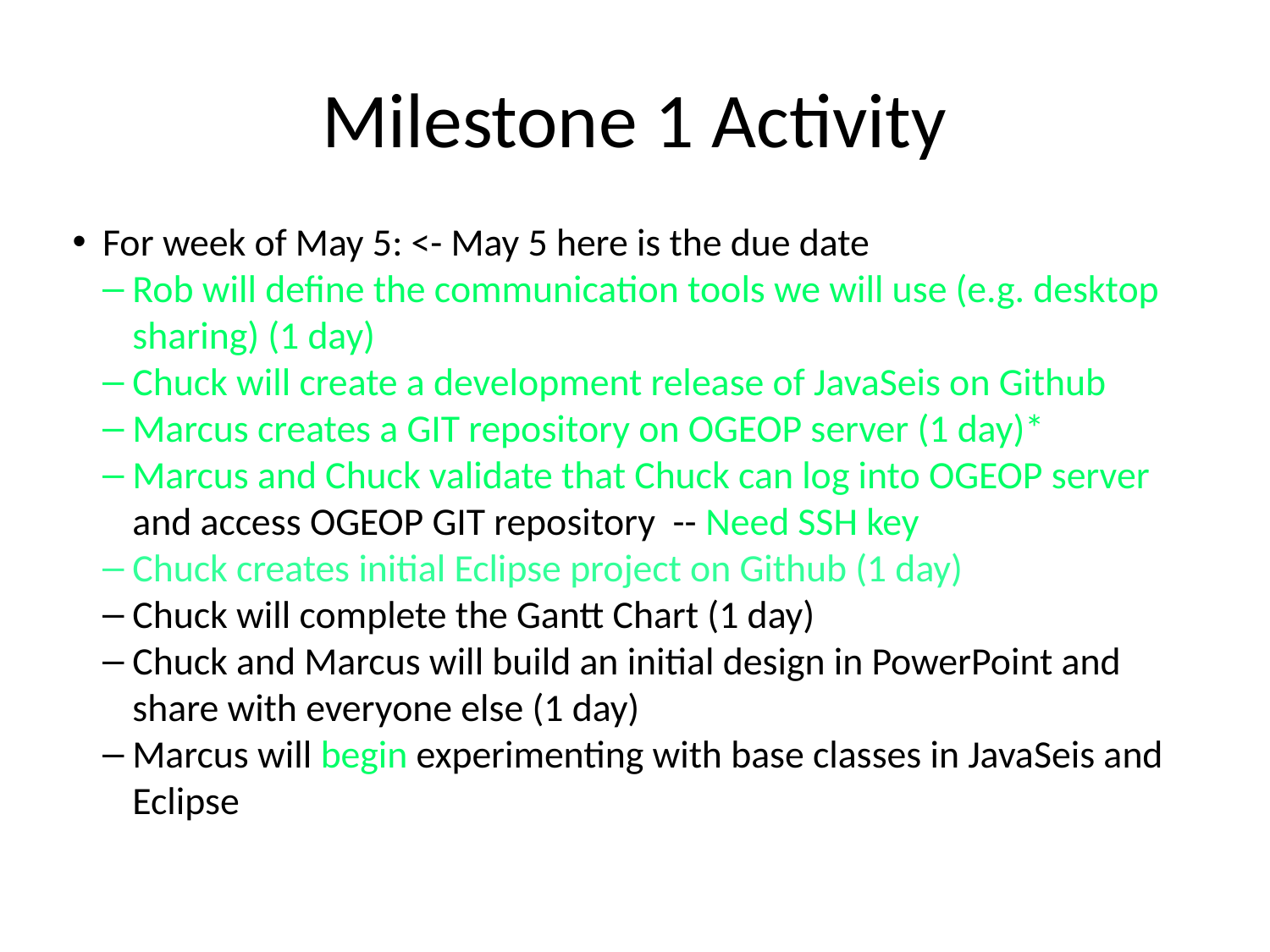

Milestone 1 Activity
For week of May 5: <- May 5 here is the due date
Rob will define the communication tools we will use (e.g. desktop sharing) (1 day)
Chuck will create a development release of JavaSeis on Github
Marcus creates a GIT repository on OGEOP server (1 day)*
Marcus and Chuck validate that Chuck can log into OGEOP server and access OGEOP GIT repository  -- Need SSH key
Chuck creates initial Eclipse project on Github (1 day)
Chuck will complete the Gantt Chart (1 day)
Chuck and Marcus will build an initial design in PowerPoint and share with everyone else (1 day)
Marcus will begin experimenting with base classes in JavaSeis and Eclipse